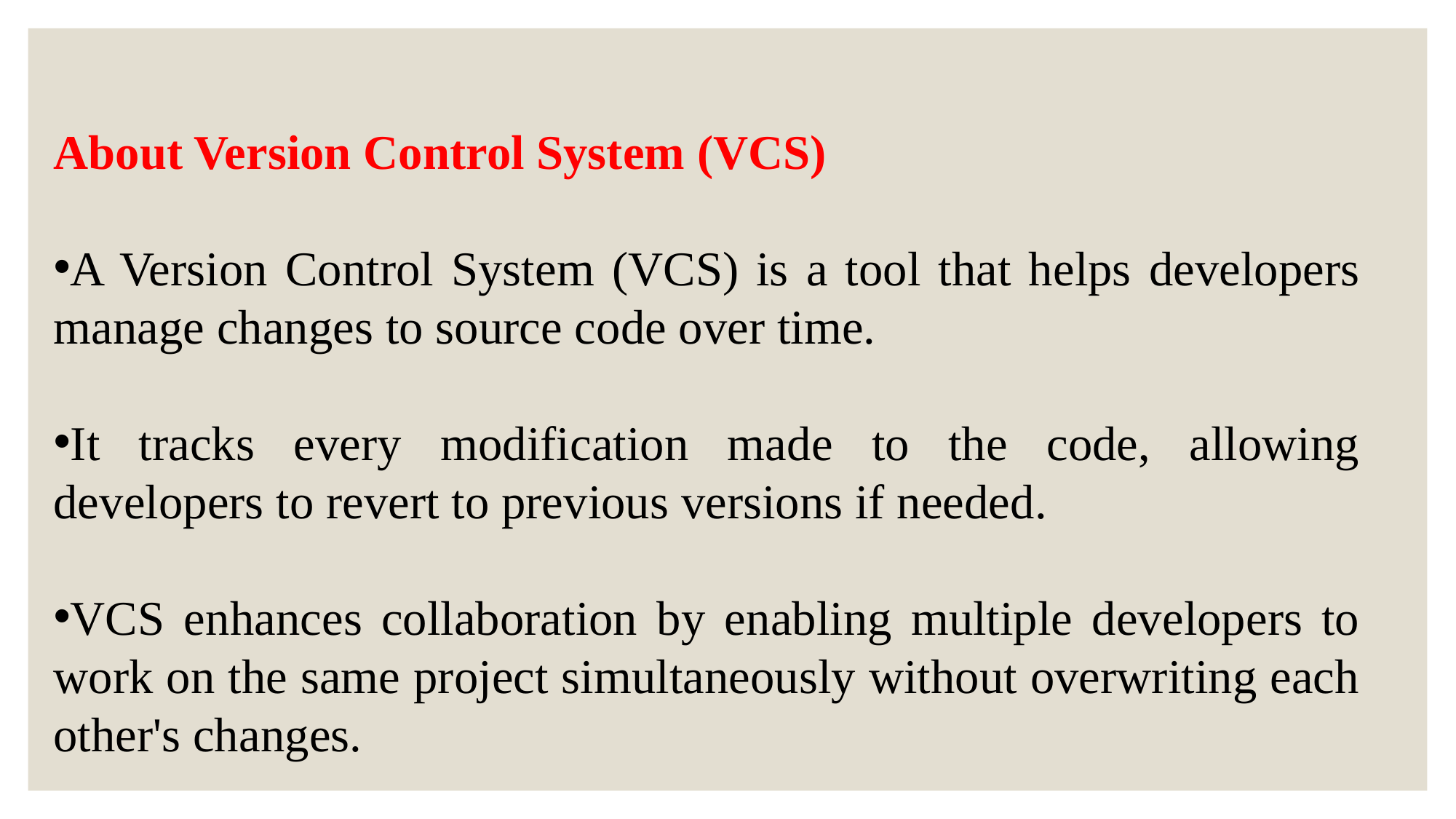

About Version Control System (VCS)

A Version Control System (VCS) is a tool that helps developers manage changes to source code over time.

It tracks every modification made to the code, allowing developers to revert to previous versions if needed.

VCS enhances collaboration by enabling multiple developers to work on the same project simultaneously without overwriting each other's changes.